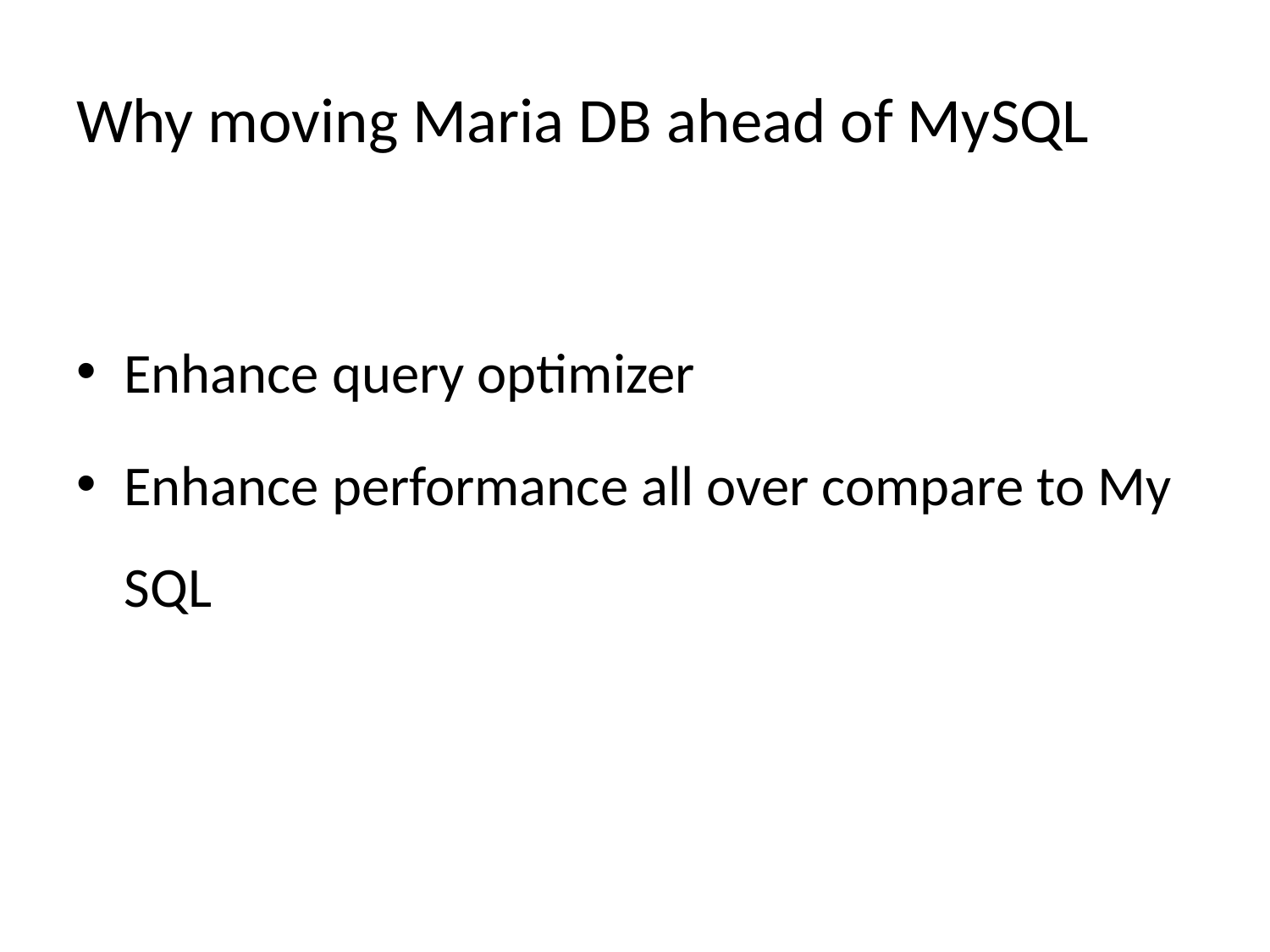

# Why moving Maria DB ahead of MySQL
Enhance query optimizer
Enhance performance all over compare to My SQL